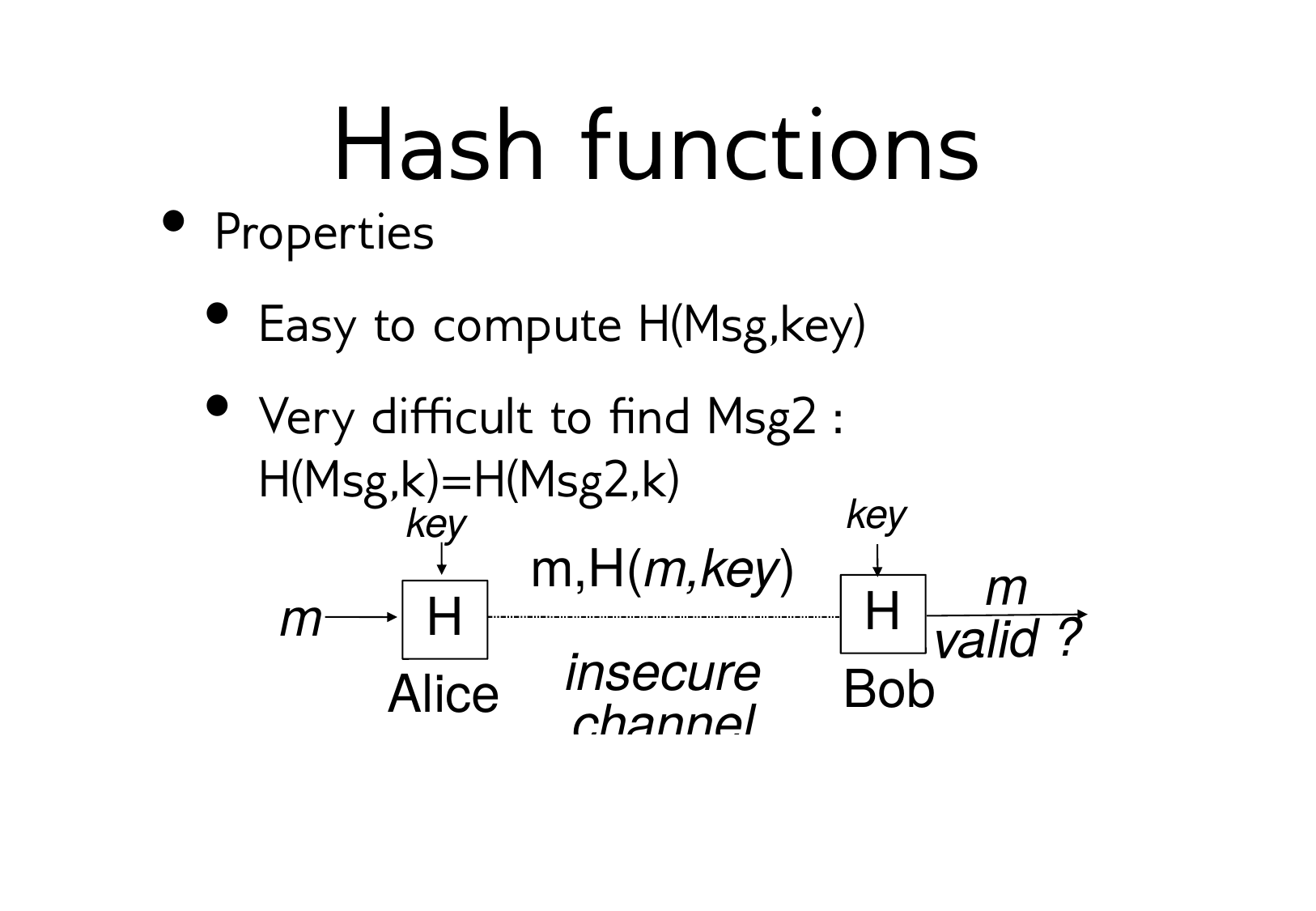

# Hash functions
Properties
Easy to compute H(Msg,key)
Very difficult to find Msg2 : H(Msg,k)=H(Msg2,k)
Example hash functions
MD5, MD4, SHA-1,SHA-256

key
key

m,H(m,key)‏

insecure channel

H

H
m valid ?

m

Bob
Alice